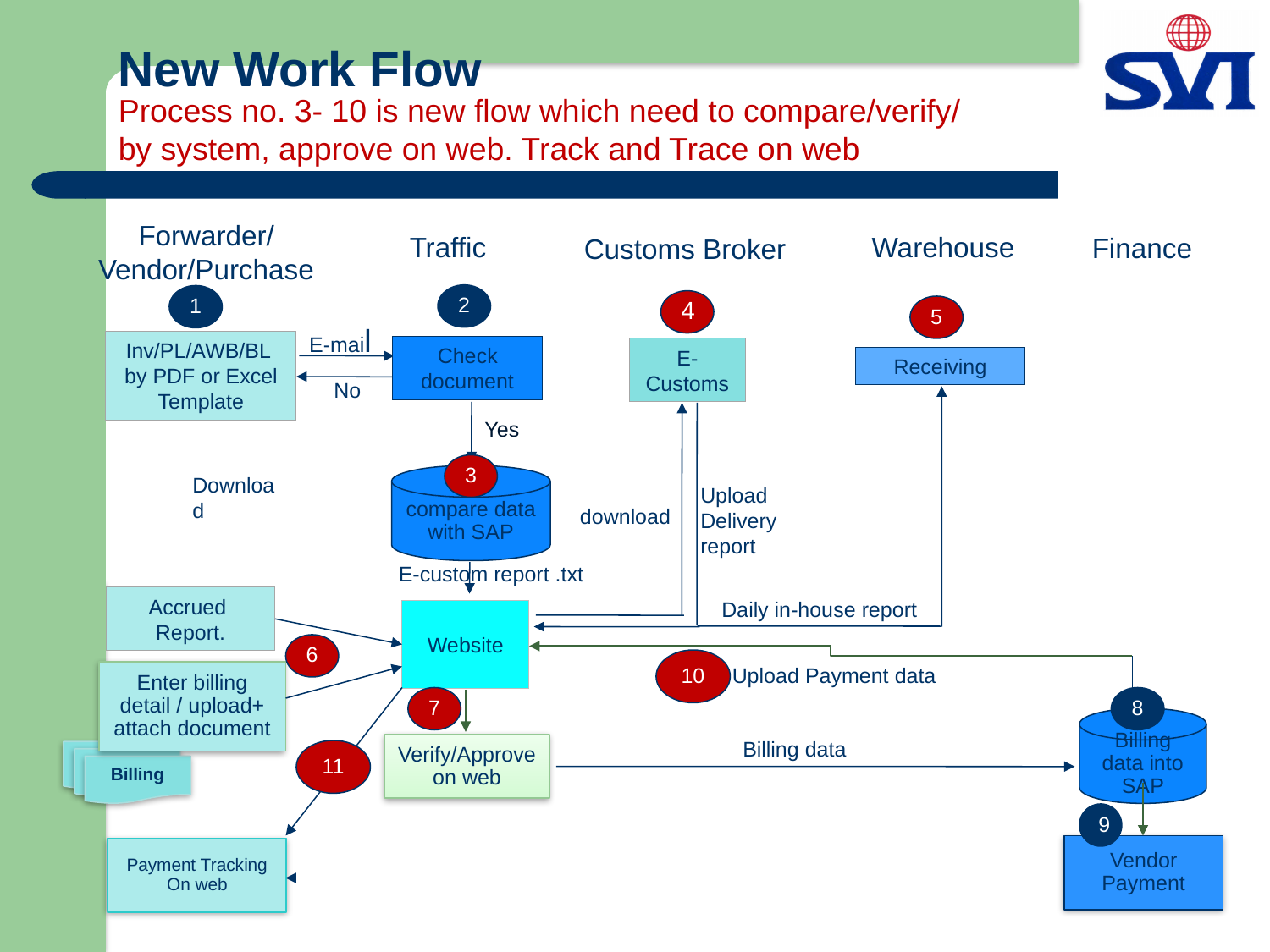

New Work Flow
Process no. 3- 10 is new flow which need to compare/verify/
by system, approve on web. Track and Trace on web
Forwarder/Vendor/Purchase
Traffic
Warehouse
Finance
Customs Broker
2
1
4
5
E-mail
Inv/PL/AWB/BL
by PDF or Excel Template
Check document
E-Customs
Receiving
No
Yes
3
Download
compare data with SAP
Upload
Delivery report
download
E-custom report .txt
Accrued
Report.
Daily in-house report

Website

6
10
Upload Payment data
Enter billing detail / upload+ attach document
7
8
Billing data into SAP
Billing data
Verify/Approve
on web
11

Billing
9
Vendor Payment
Payment Tracking
On web